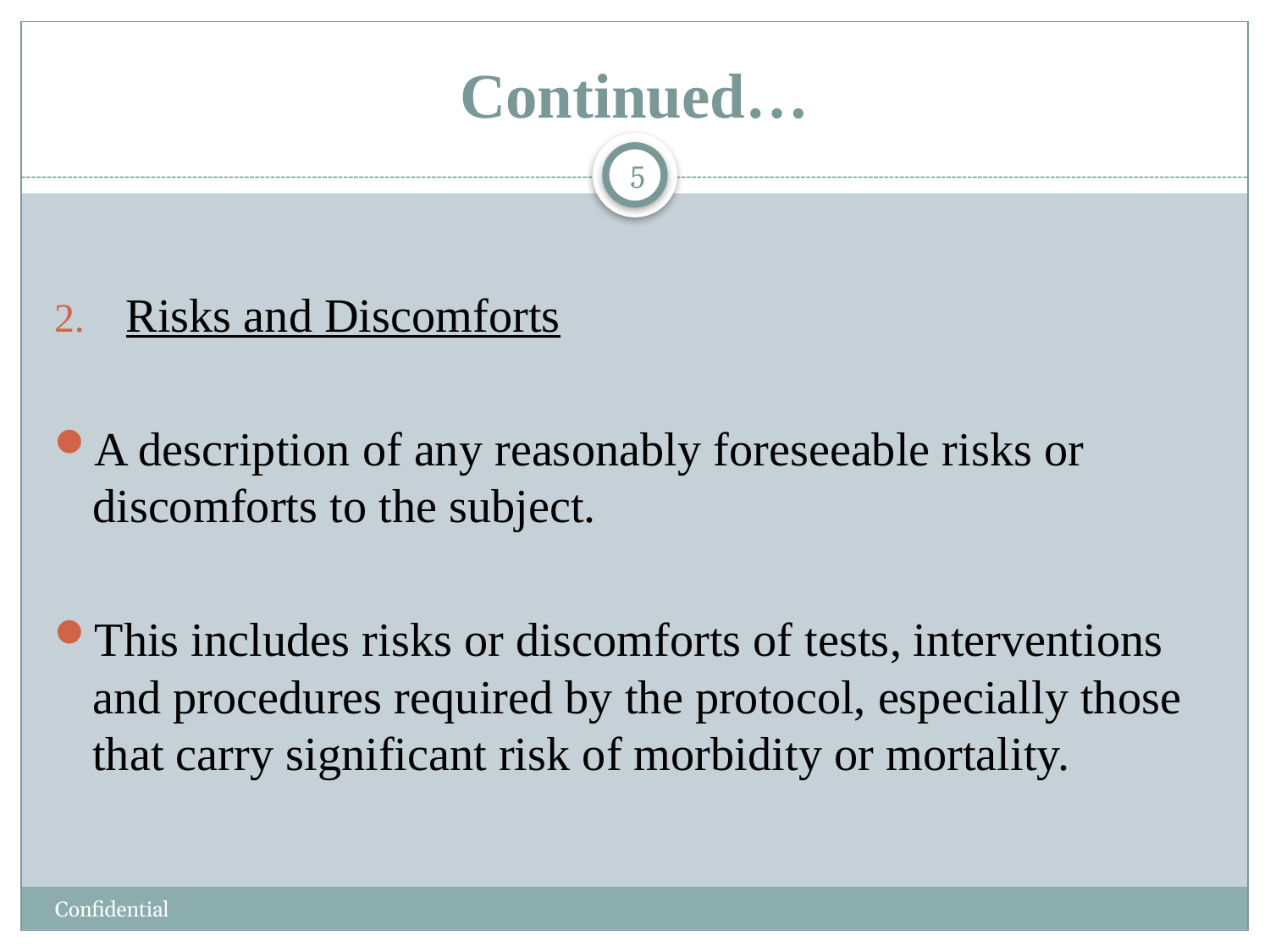

# Continued…
5

Risks and Discomforts

A description of any reasonably foreseeable risks or discomforts to the subject.

This includes risks or discomforts of tests, interventions and procedures required by the protocol, especially those that carry significant risk of morbidity or mortality.
Confidential